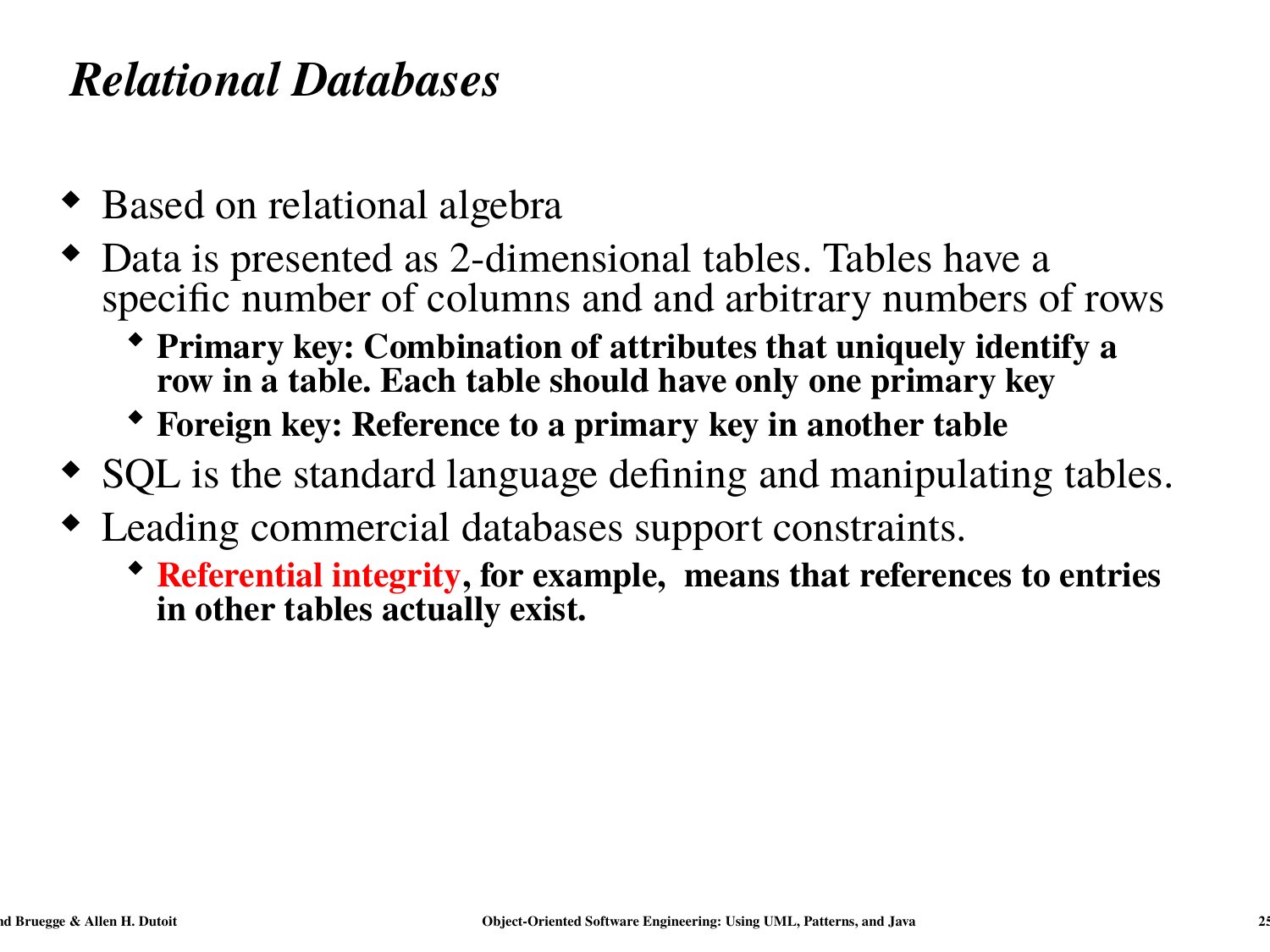

# Relational Databases
Based on relational algebra
Data is presented as 2-dimensional tables. Tables have a specific number of columns and and arbitrary numbers of rows
Primary key: Combination of attributes that uniquely identify a row in a table. Each table should have only one primary key
Foreign key: Reference to a primary key in another table
SQL is the standard language defining and manipulating tables.
Leading commercial databases support constraints.
Referential integrity, for example,  means that references to entries in other tables actually exist.